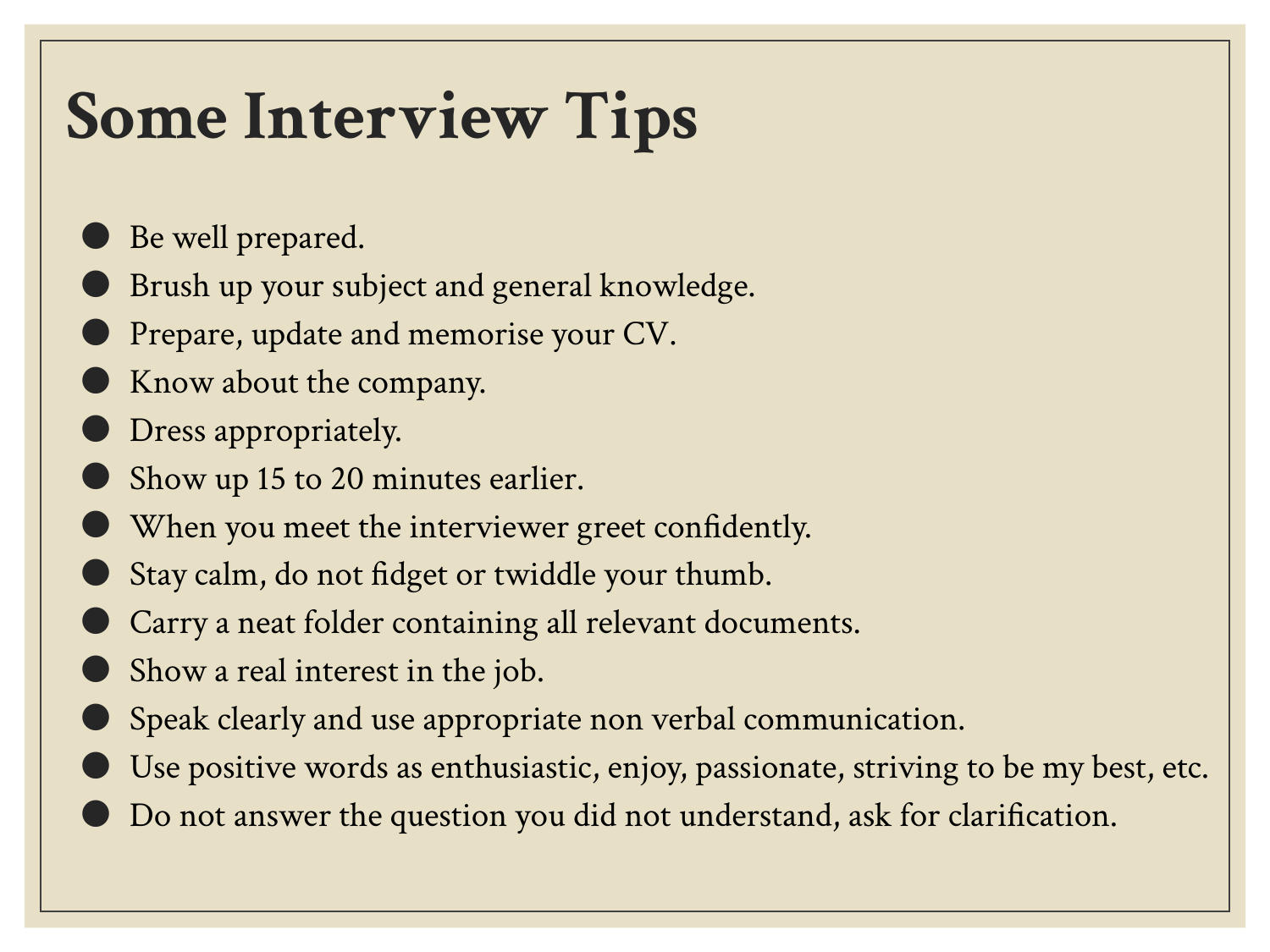

# Some Interview Tips
Be well prepared.
Brush up your subject and general knowledge.
Prepare, update and memorise your CV.
Know about the company.
Dress appropriately.
Show up 15 to 20 minutes earlier.
When you meet the interviewer greet confidently.
Stay calm, do not fidget or twiddle your thumb.
Carry a neat folder containing all relevant documents.
Show a real interest in the job.
Speak clearly and use appropriate non verbal communication.
Use positive words as enthusiastic, enjoy, passionate, striving to be my best, etc.
Do not answer the question you did not understand, ask for clarification.